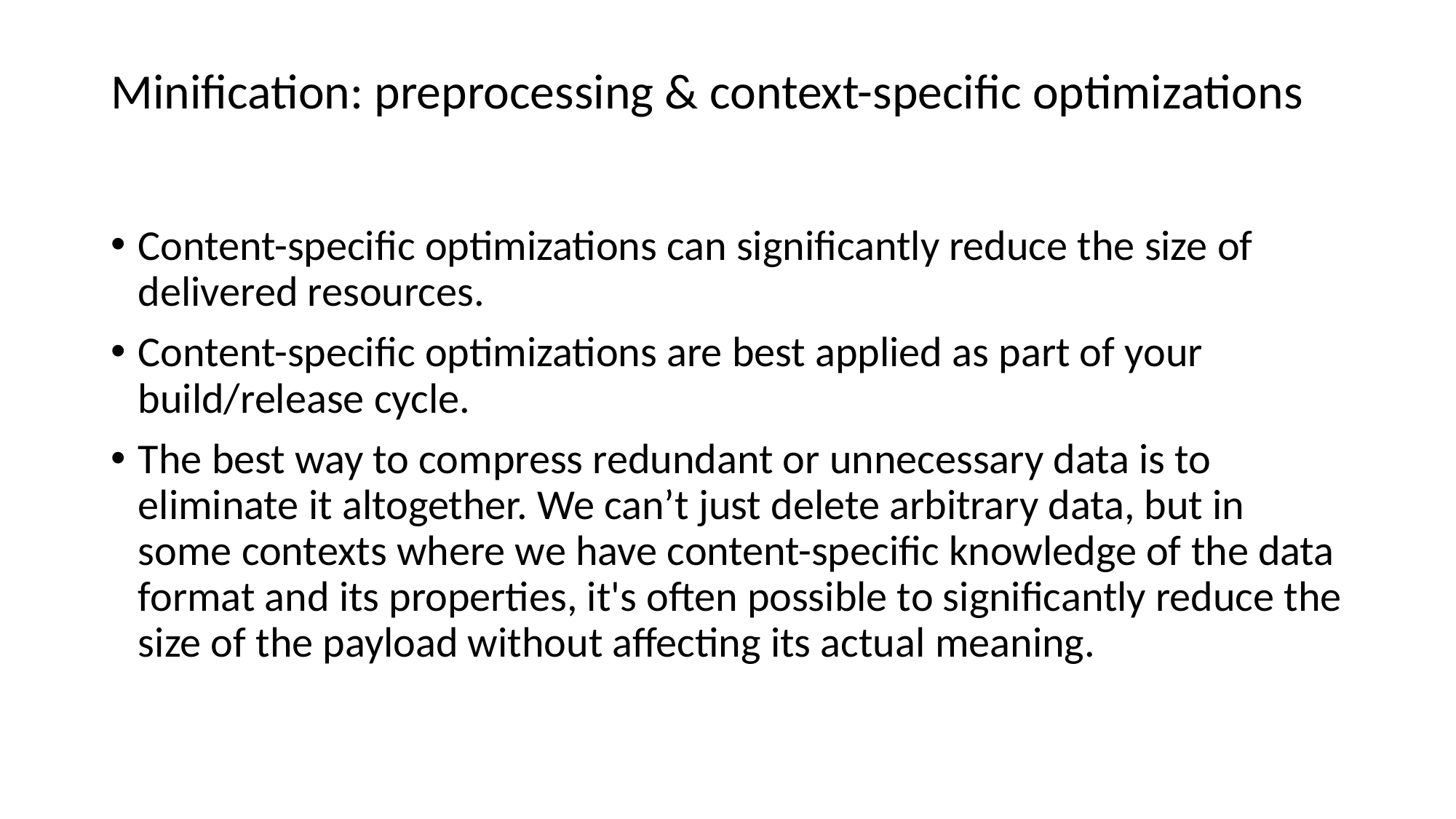

# Minification: preprocessing & context-specific optimizations
Content-specific optimizations can significantly reduce the size of delivered resources.
Content-specific optimizations are best applied as part of your build/release cycle.
The best way to compress redundant or unnecessary data is to eliminate it altogether. We can’t just delete arbitrary data, but in some contexts where we have content-specific knowledge of the data format and its properties, it's often possible to significantly reduce the size of the payload without affecting its actual meaning.